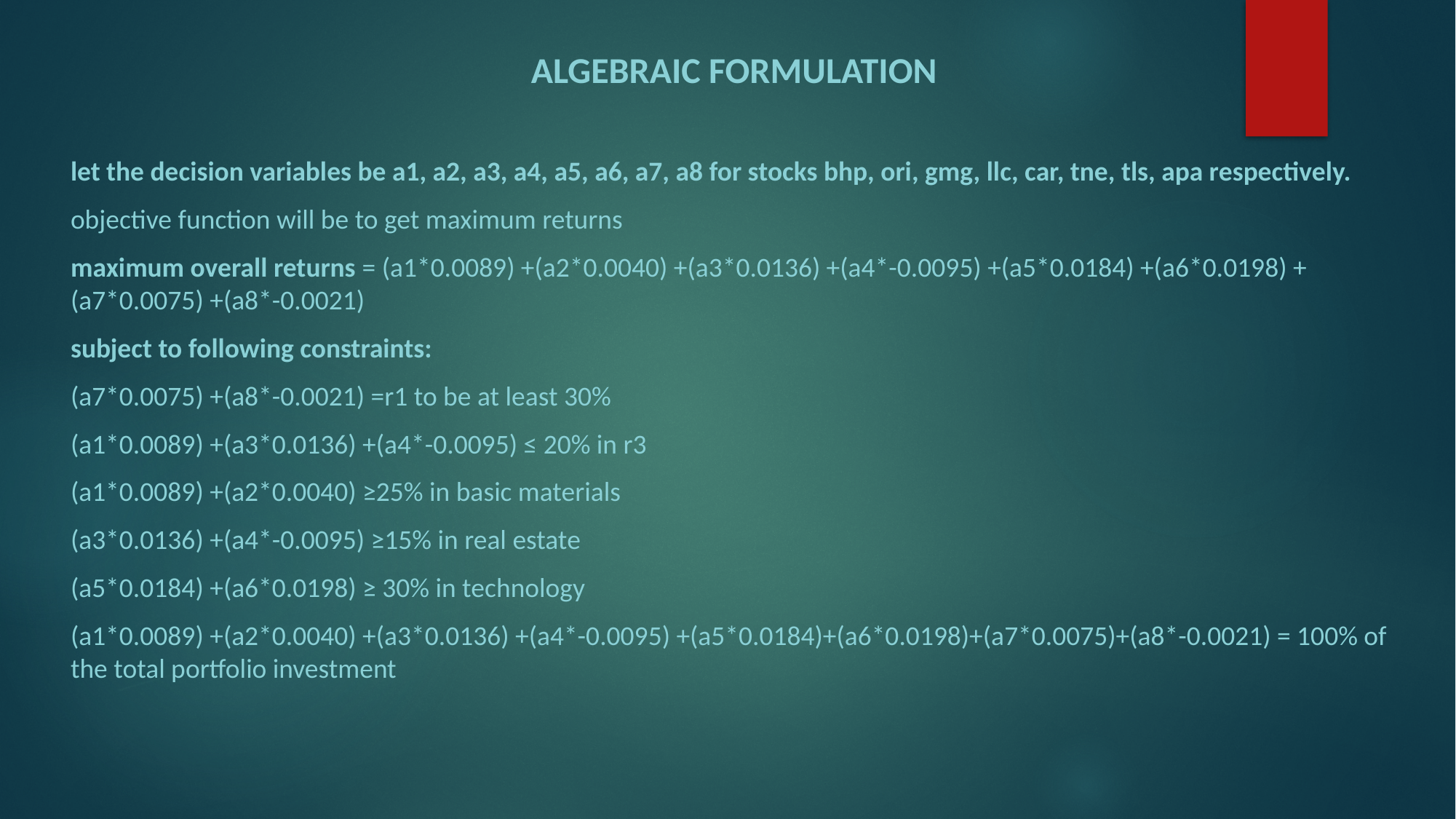

Algebraic formulation

let the decision variables be a1, a2, a3, a4, a5, a6, a7, a8 for stocks bhp, ori, gmg, llc, car, tne, tls, apa respectively.
objective function will be to get maximum returns
maximum overall returns = (a1*0.0089) +(a2*0.0040) +(a3*0.0136) +(a4*-0.0095) +(a5*0.0184) +(a6*0.0198) +(a7*0.0075) +(a8*-0.0021)
subject to following constraints:
(a7*0.0075) +(a8*-0.0021) =r1 to be at least 30%
(a1*0.0089) +(a3*0.0136) +(a4*-0.0095) ≤ 20% in r3
(a1*0.0089) +(a2*0.0040) ≥25% in basic materials
(a3*0.0136) +(a4*-0.0095) ≥15% in real estate
(a5*0.0184) +(a6*0.0198) ≥ 30% in technology
(a1*0.0089) +(a2*0.0040) +(a3*0.0136) +(a4*-0.0095) +(a5*0.0184)+(a6*0.0198)+(a7*0.0075)+(a8*-0.0021) = 100% of the total portfolio investment